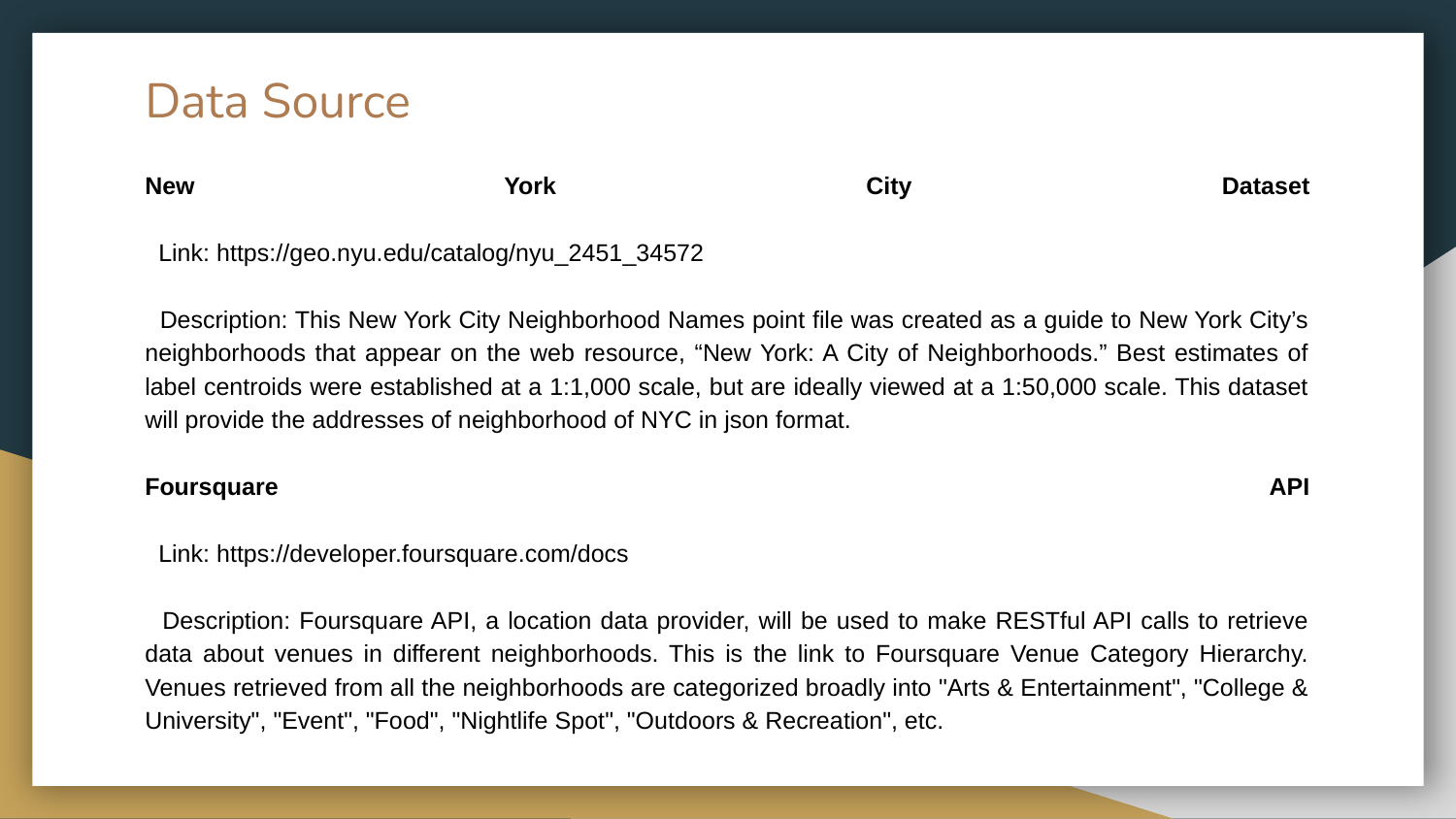

# Data Source
New York City Dataset
  Link: https://geo.nyu.edu/catalog/nyu_2451_34572

  Description: This New York City Neighborhood Names point file was created as a guide to New York City’s neighborhoods that appear on the web resource, “New York: A City of Neighborhoods.” Best estimates of label centroids were established at a 1:1,000 scale, but are ideally viewed at a 1:50,000 scale. This dataset will provide the addresses of neighborhood of NYC in json format.

Foursquare API
  Link: https://developer.foursquare.com/docs

  Description: Foursquare API, a location data provider, will be used to make RESTful API calls to retrieve data about venues in different neighborhoods. This is the link to Foursquare Venue Category Hierarchy. Venues retrieved from all the neighborhoods are categorized broadly into "Arts & Entertainment", "College & University", "Event", "Food", "Nightlife Spot", "Outdoors & Recreation", etc.